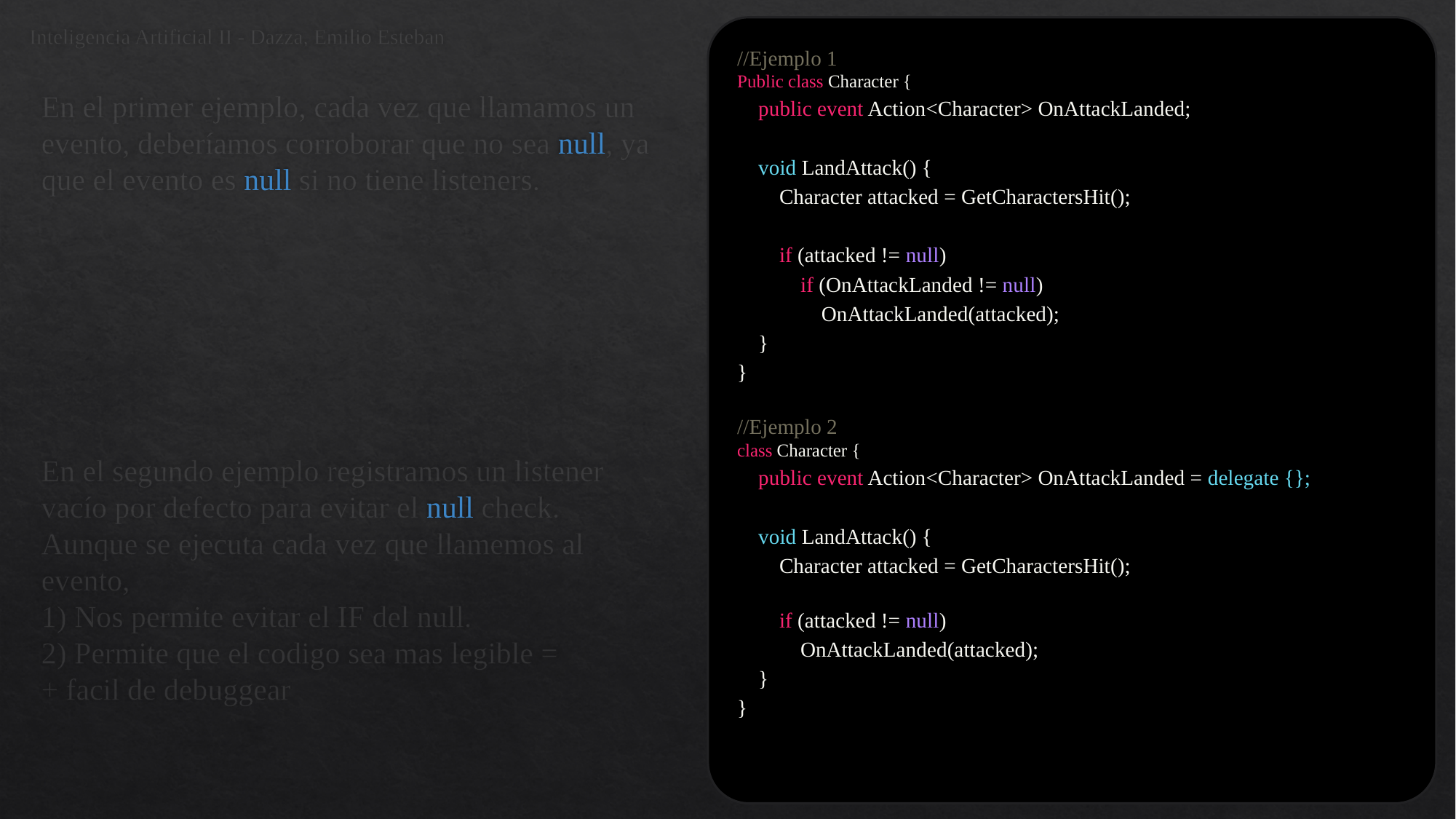

Inteligencia Artificial II - Dazza, Emilio Esteban

//Ejemplo 1
Public class Character {
    public event Action<Character> OnAttackLanded;

    void LandAttack() {
        Character attacked = GetCharactersHit();

        if (attacked != null)
            if (OnAttackLanded != null)
                OnAttackLanded(attacked);
    }
}

//Ejemplo 2
class Character {
    public event Action<Character> OnAttackLanded = delegate {};

    void LandAttack() {
        Character attacked = GetCharactersHit();

        if (attacked != null)
            OnAttackLanded(attacked);
    }
}

En el primer ejemplo, cada vez que llamamos un evento, deberíamos corroborar que no sea null, ya que el evento es null si no tiene listeners.

En el segundo ejemplo registramos un listener vacío por defecto para evitar el null check.
Aunque se ejecuta cada vez que llamemos al evento,
1) Nos permite evitar el IF del null.
2) Permite que el codigo sea mas legible =
+ facil de debuggear